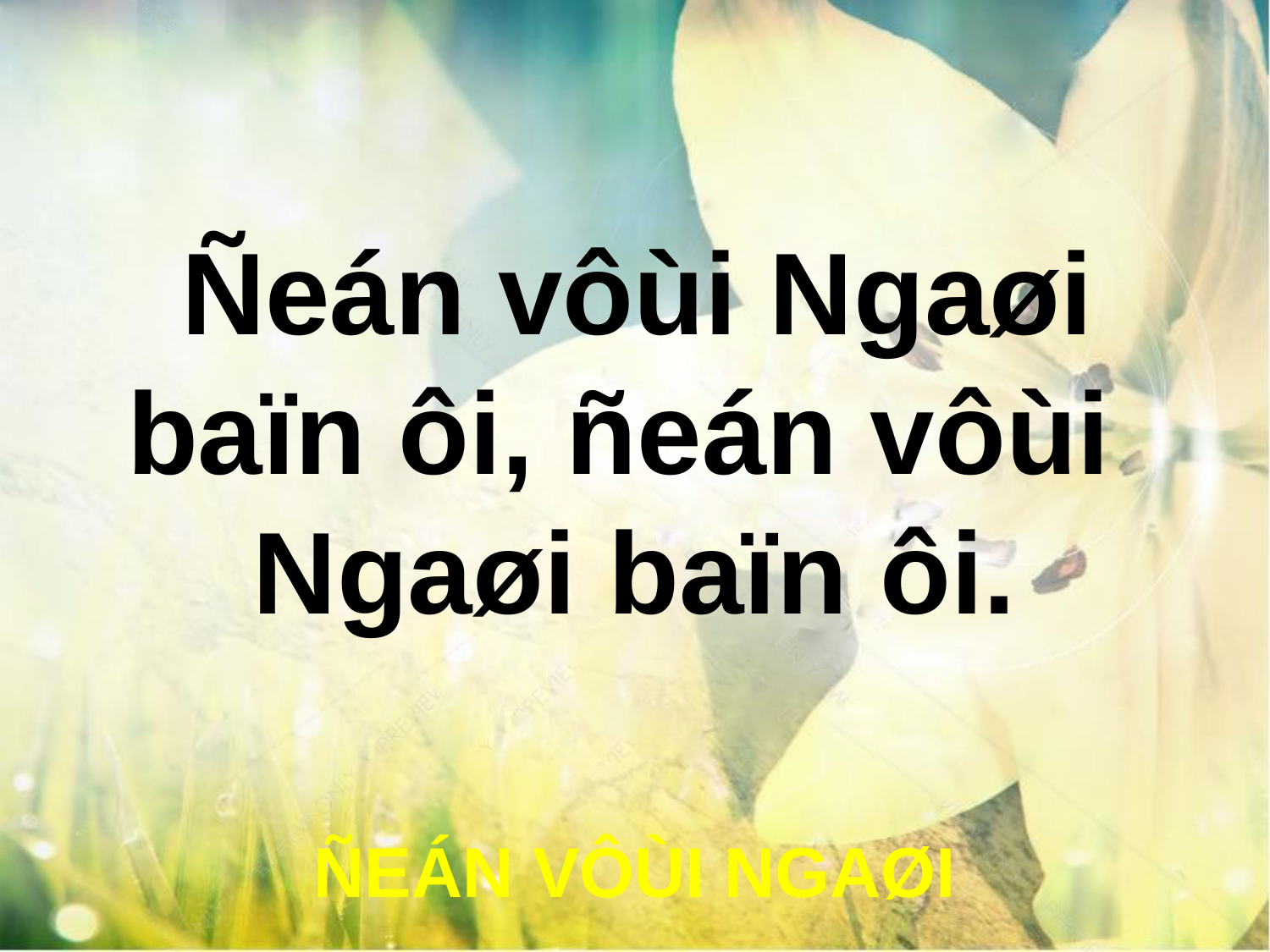

Ñeán vôùi Ngaøi
baïn ôi, ñeán vôùi
Ngaøi baïn ôi.
ÑEÁN VÔÙI NGAØI